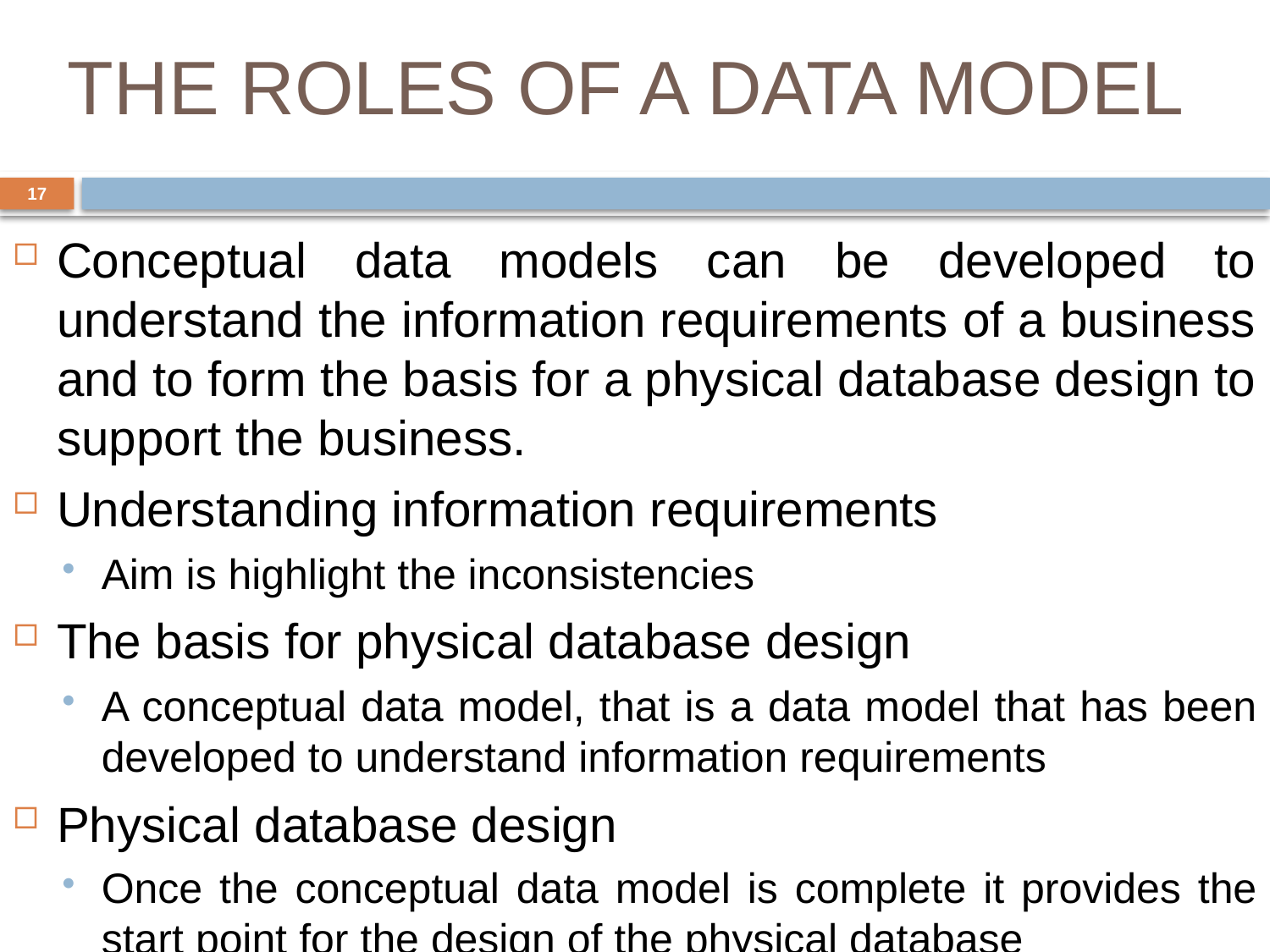

# THE ROLES OF A DATA MODEL
17
Conceptual data models can be developed to understand the information requirements of a business and to form the basis for a physical database design to support the business.
Understanding information requirements
Aim is highlight the inconsistencies
The basis for physical database design
A conceptual data model, that is a data model that has been developed to understand information requirements
Physical database design
Once the conceptual data model is complete it provides the start point for the design of the physical database